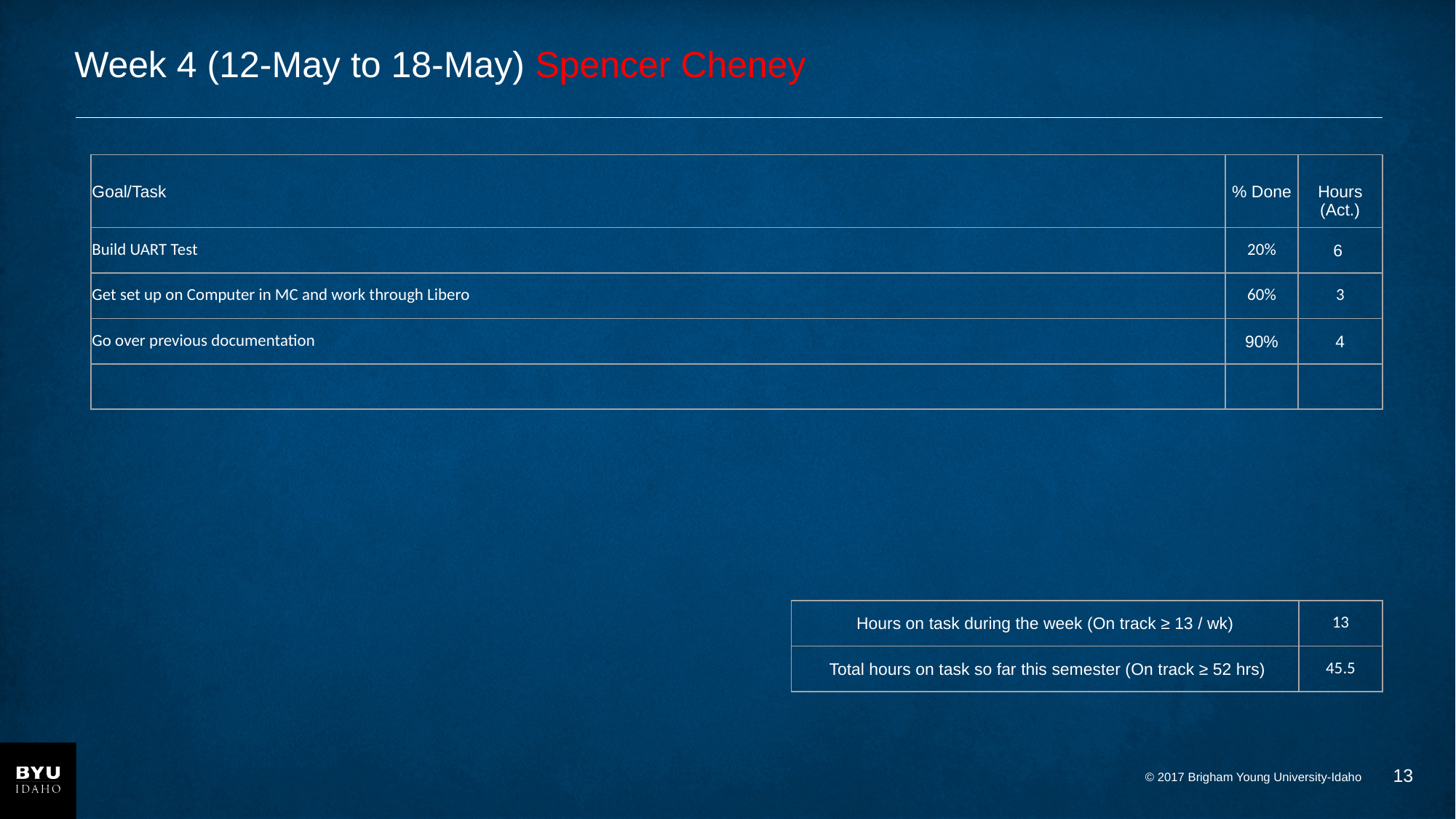

# Week 4 (12-May to 18-May) Spencer Cheney
| Goal/Task | % Done | Hours (Act.) |
| --- | --- | --- |
| Build UART Test | 20% | 6 |
| Get set up on Computer in MC and work through Libero | 60% | 3 |
| Go over previous documentation | 90% | 4 |
|  |  |  |
| Hours on task during the week (On track ≥ 13 / wk) | 13 |
| --- | --- |
| Total hours on task so far this semester (On track ≥ 52 hrs) | 45.5 |